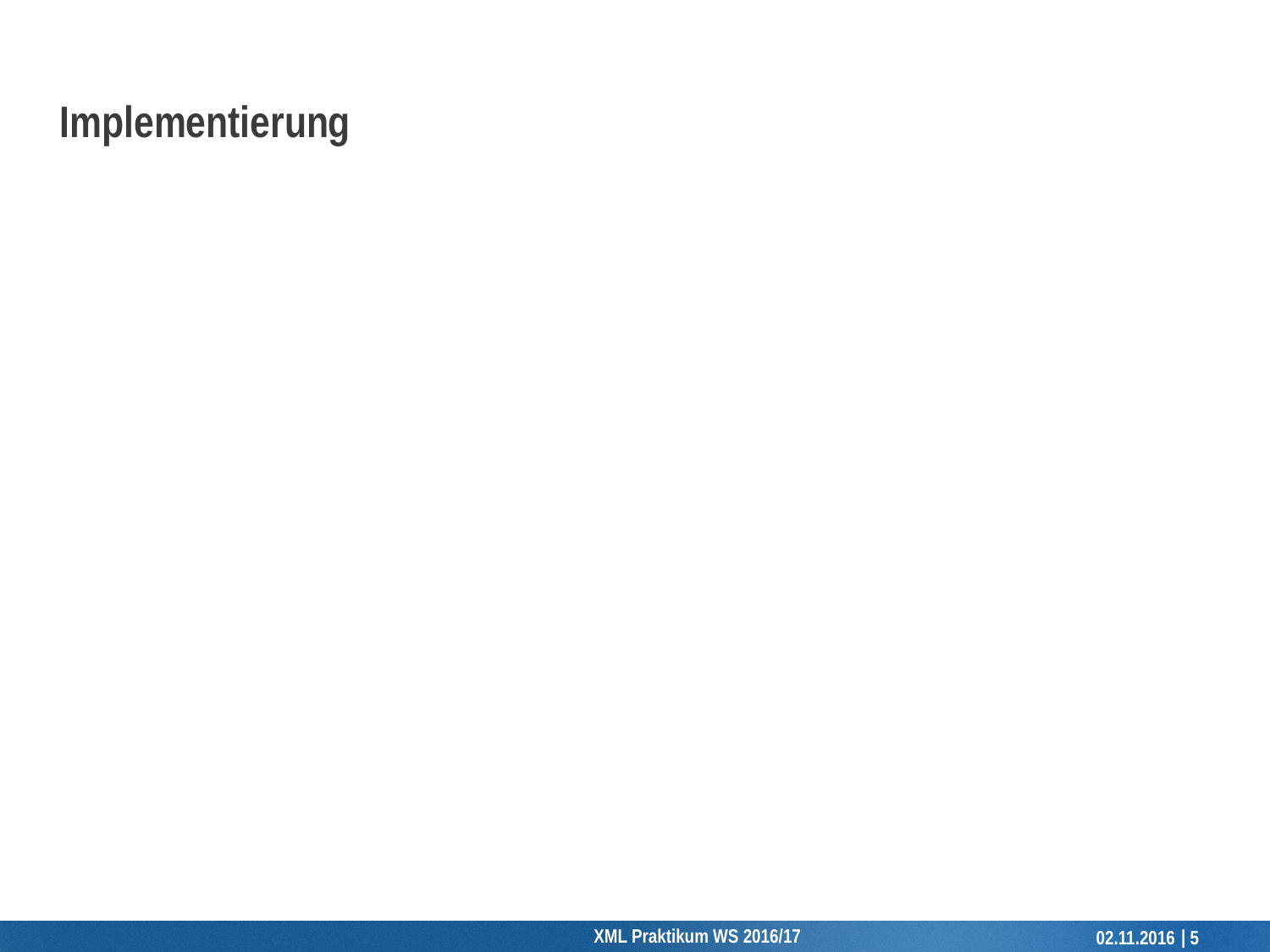

# Implementierung

02.11.2016
XML Praktikum WS 2016/17
5